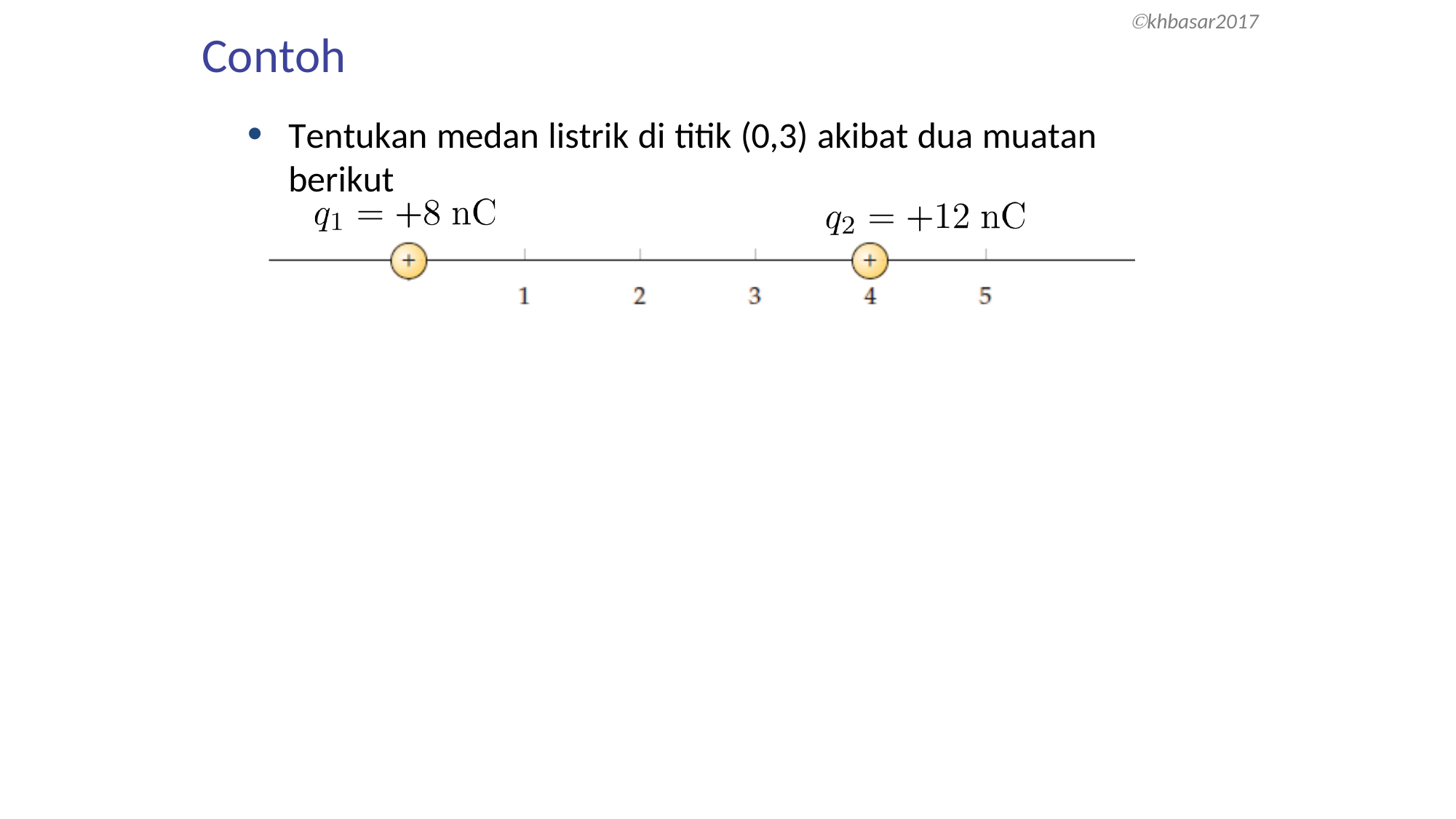

©khbasar2017
Contoh
Tentukan medan listrik di titik (0,3) akibat dua muatan berikut